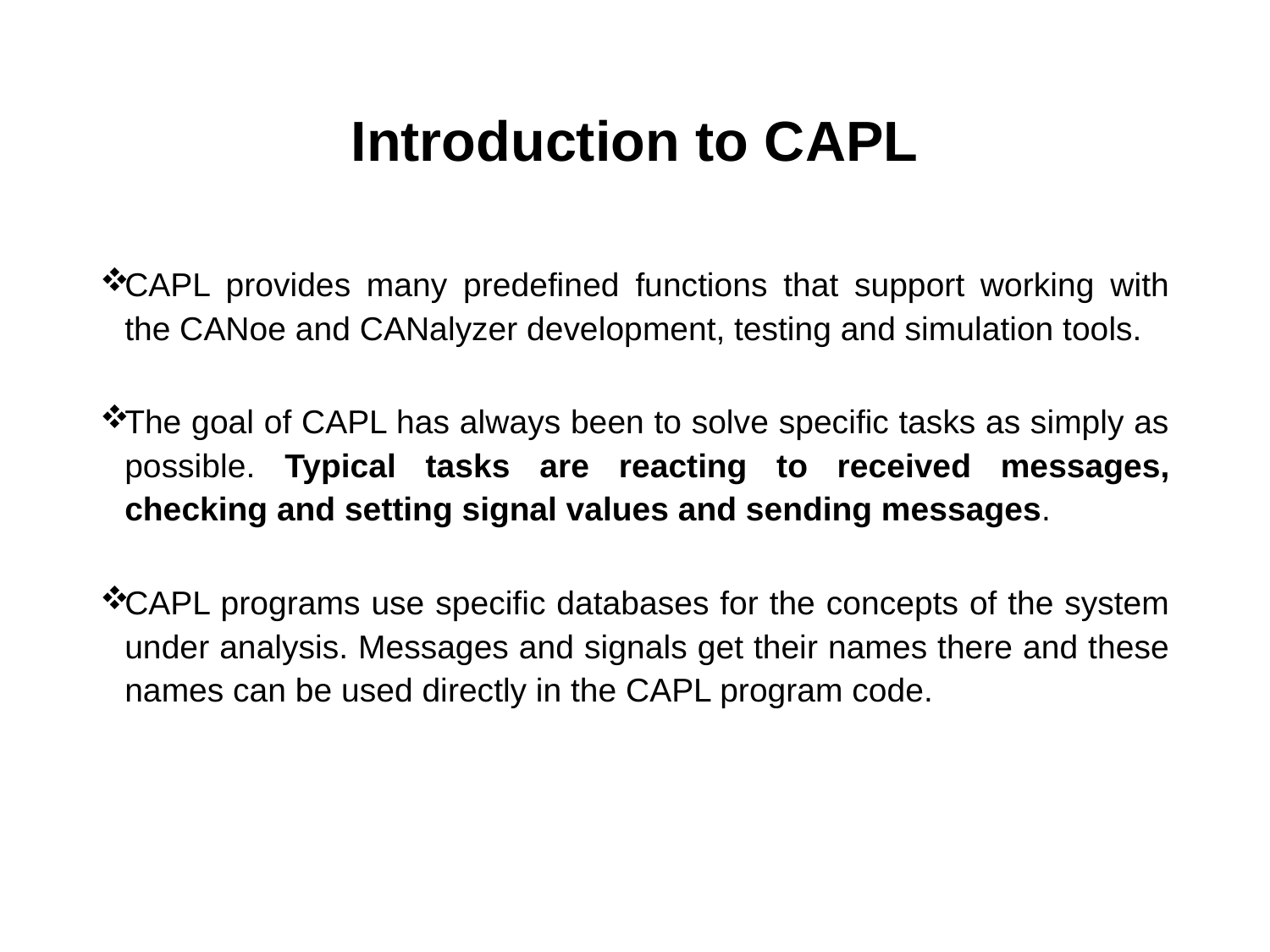

# Introduction to CAPL
CAPL provides many predefined functions that support working with the CANoe and CANalyzer development, testing and simulation tools.

The goal of CAPL has always been to solve specific tasks as simply as possible. Typical tasks are reacting to received messages, checking and setting signal values and sending messages.

CAPL programs use specific databases for the concepts of the system under analysis. Messages and signals get their names there and these names can be used directly in the CAPL program code.